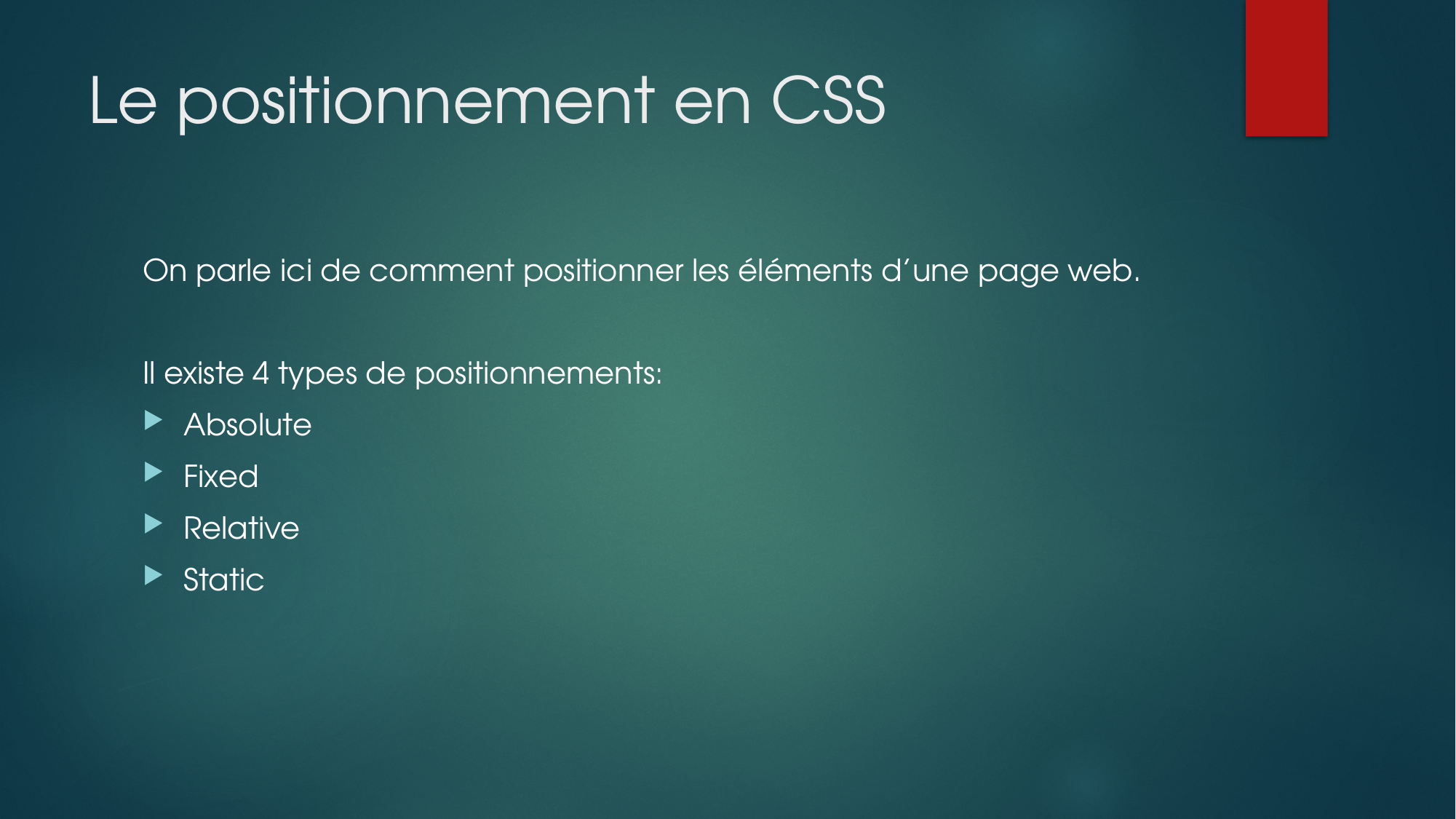

# Le positionnement en CSS
On parle ici de comment positionner les éléments d’une page web.

Il existe 4 types de positionnements:
Absolute
Fixed
Relative
Static